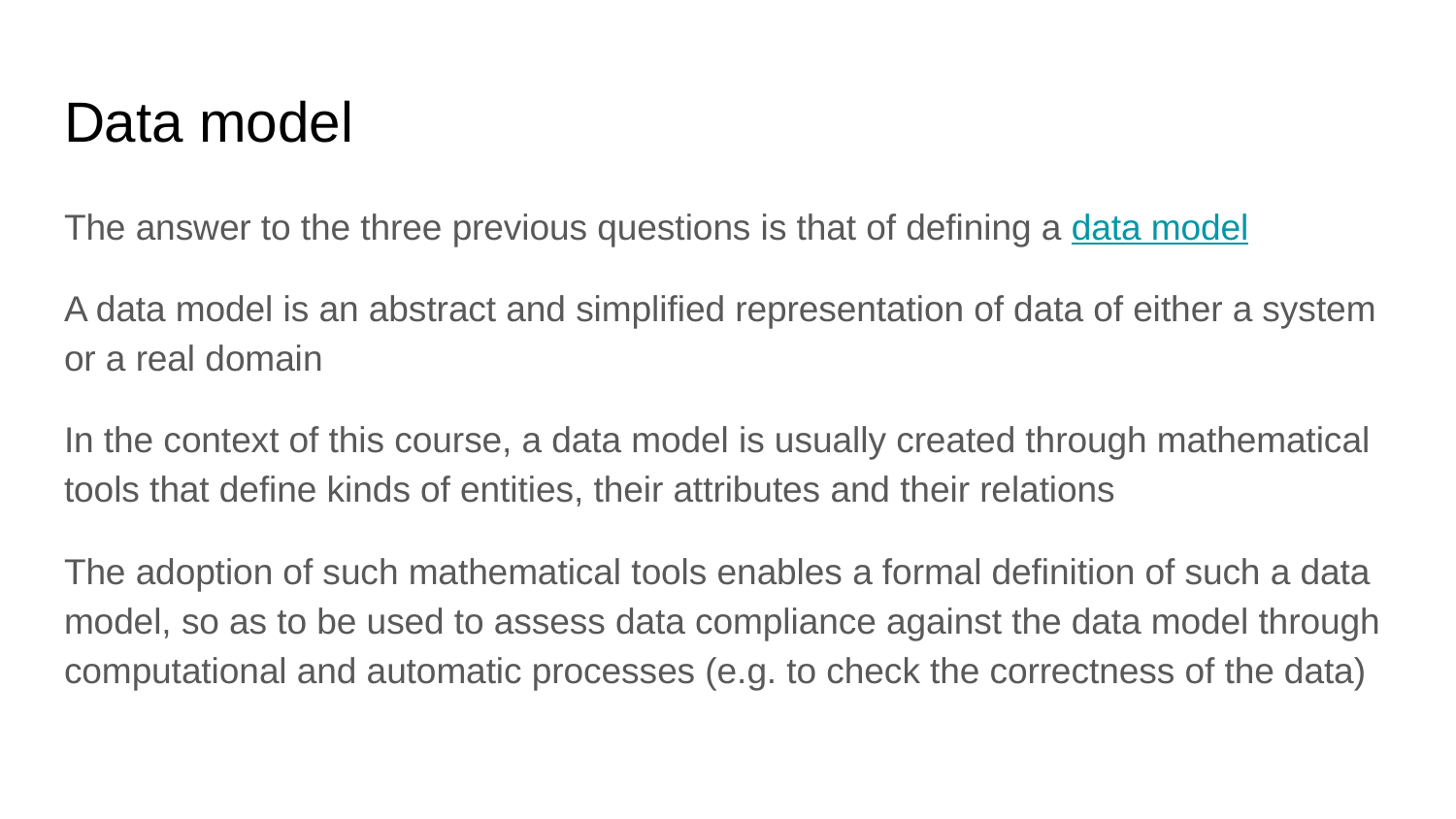

# Data model
The answer to the three previous questions is that of defining a data model
A data model is an abstract and simplified representation of data of either a system or a real domain
In the context of this course, a data model is usually created through mathematical tools that define kinds of entities, their attributes and their relations
The adoption of such mathematical tools enables a formal definition of such a data model, so as to be used to assess data compliance against the data model through computational and automatic processes (e.g. to check the correctness of the data)